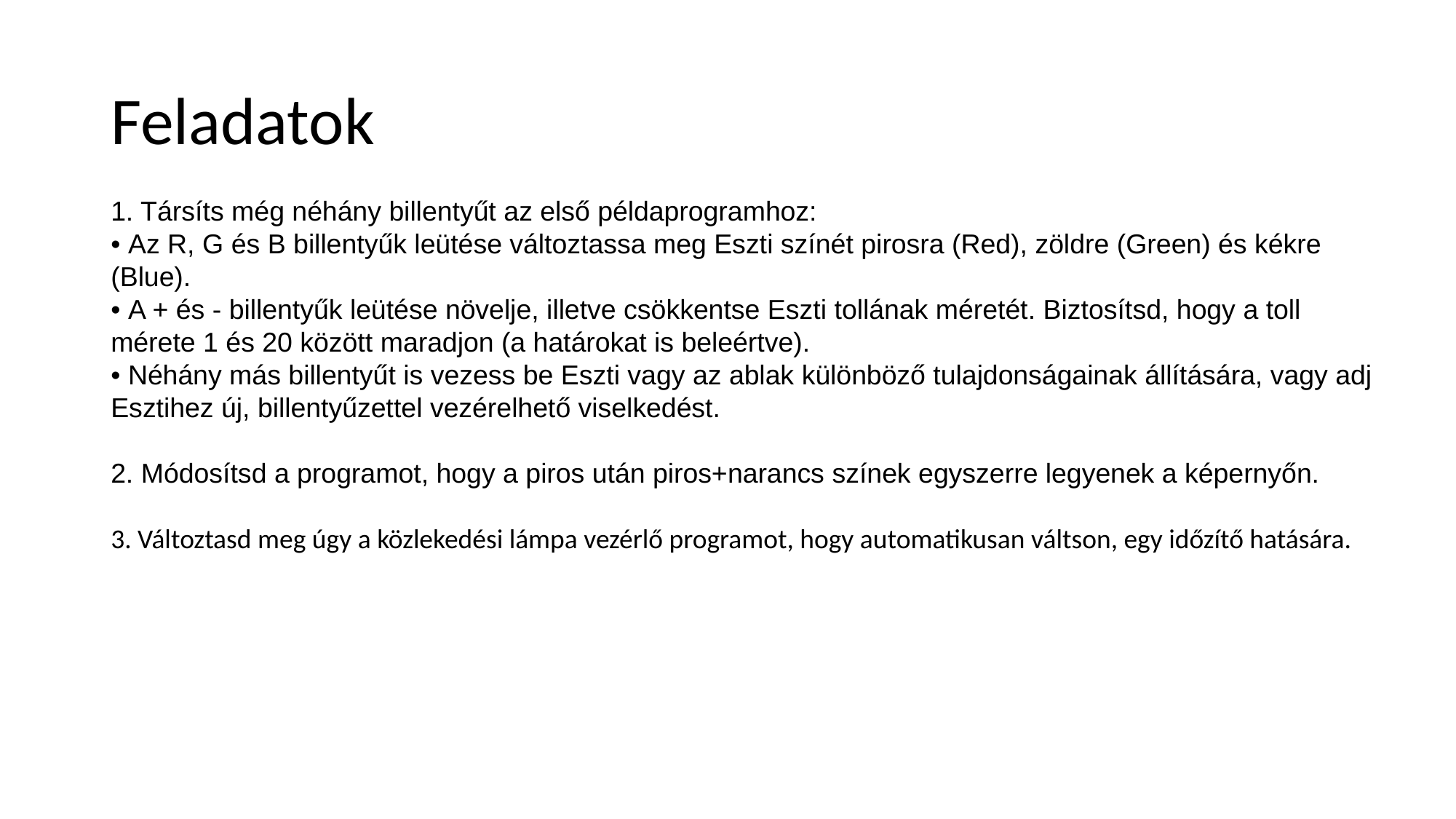

# Feladatok
1. Társíts még néhány billentyűt az első példaprogramhoz:
• Az R, G és B billentyűk leütése változtassa meg Eszti színét pirosra (Red), zöldre (Green) és kékre (Blue).
• A + és - billentyűk leütése növelje, illetve csökkentse Eszti tollának méretét. Biztosítsd, hogy a toll mérete 1 és 20 között maradjon (a határokat is beleértve).
• Néhány más billentyűt is vezess be Eszti vagy az ablak különböző tulajdonságainak állítására, vagy adj
Esztihez új, billentyűzettel vezérelhető viselkedést.

2. Módosítsd a programot, hogy a piros után piros+narancs színek egyszerre legyenek a képernyőn.

3. Változtasd meg úgy a közlekedési lámpa vezérlő programot, hogy automatikusan váltson, egy időzítő hatására.